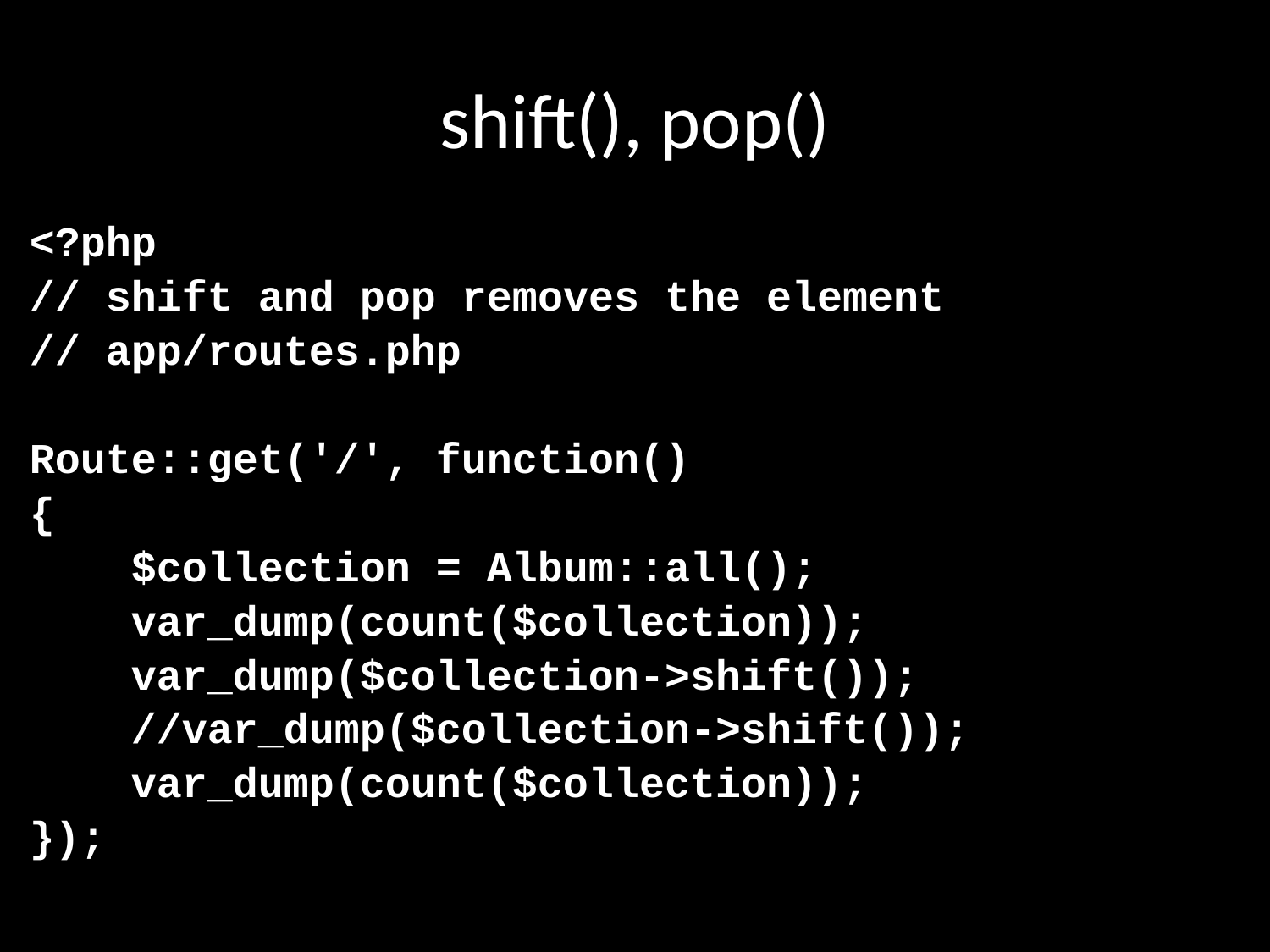

# shift(), pop()
<?php
// shift and pop removes the element
// app/routes.php

Route::get('/', function()
{
    $collection = Album::all();
    var_dump(count($collection));
    var_dump($collection->shift());
    //var_dump($collection->shift());
    var_dump(count($collection));
});